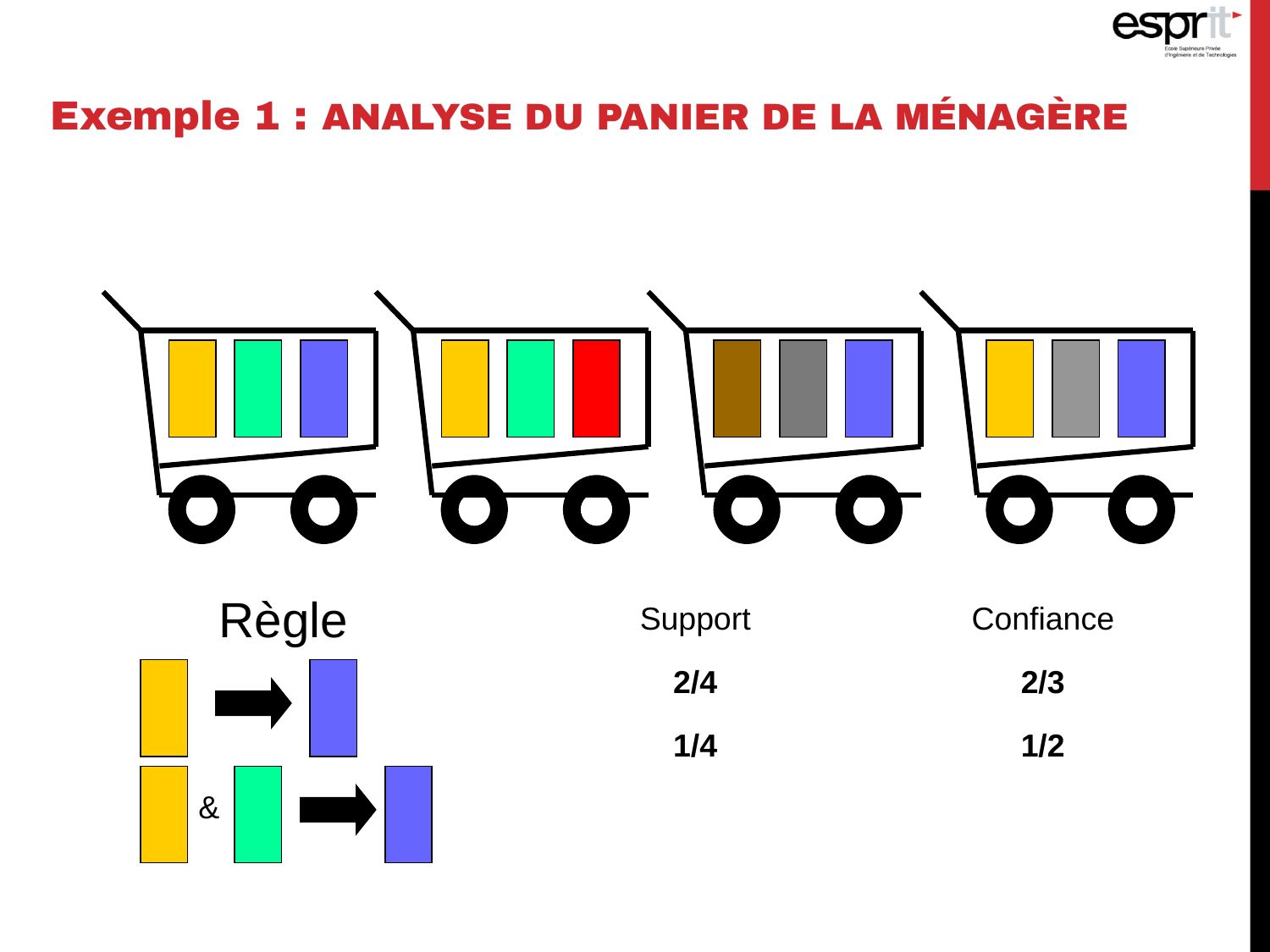

# Exemple 1 : ANALYSE DU PANIER DE LA MÉNAGÈRE

Règle
Support
2/4
1/4
Confiance
2/3
1/2

&